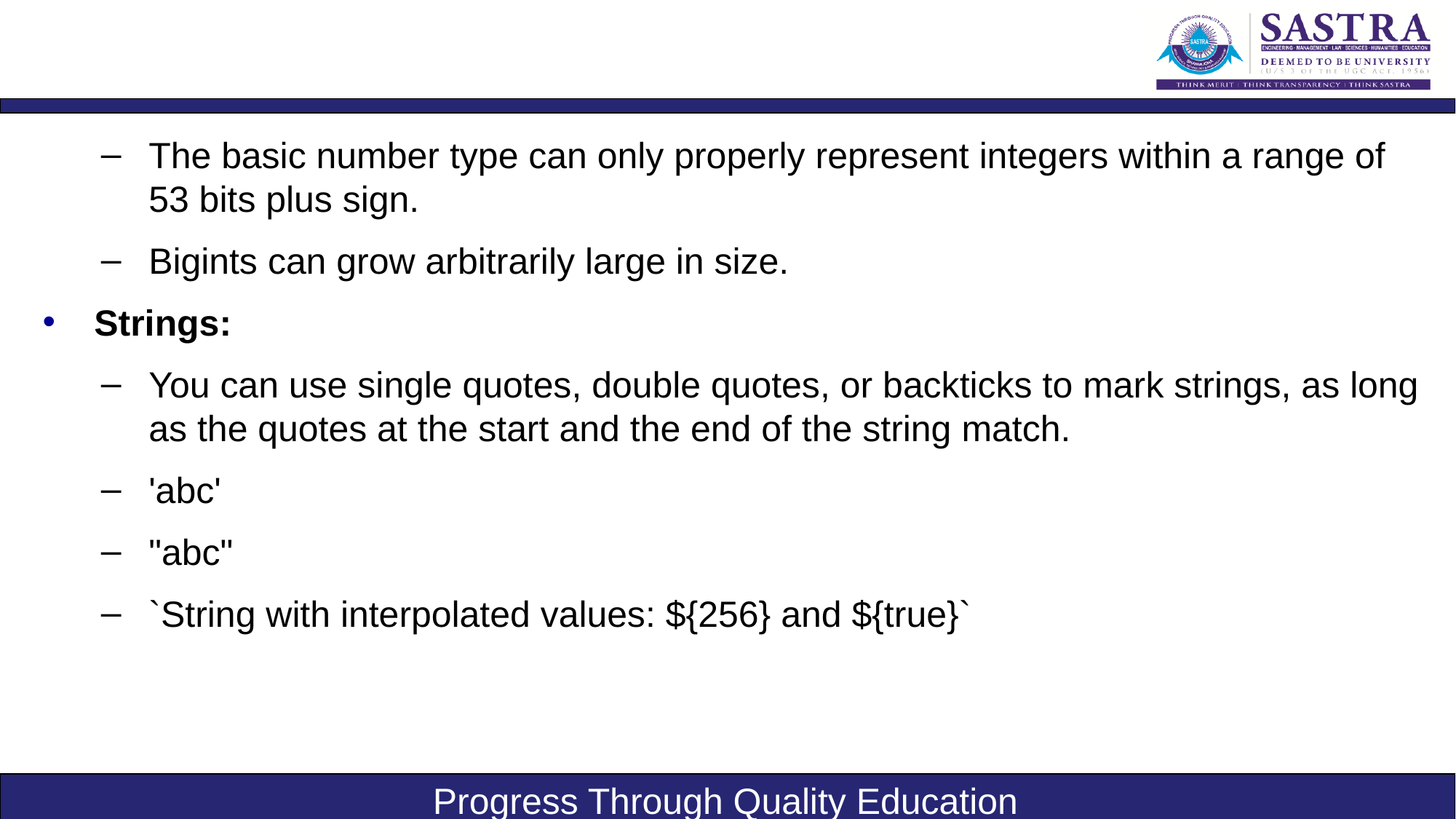

#
The basic number type can only properly represent integers within a range of 53 bits plus sign.
Bigints can grow arbitrarily large in size.
Strings:
You can use single quotes, double quotes, or backticks to mark strings, as long as the quotes at the start and the end of the string match.
'abc'
"abc"
`String with interpolated values: ${256} and ${true}`